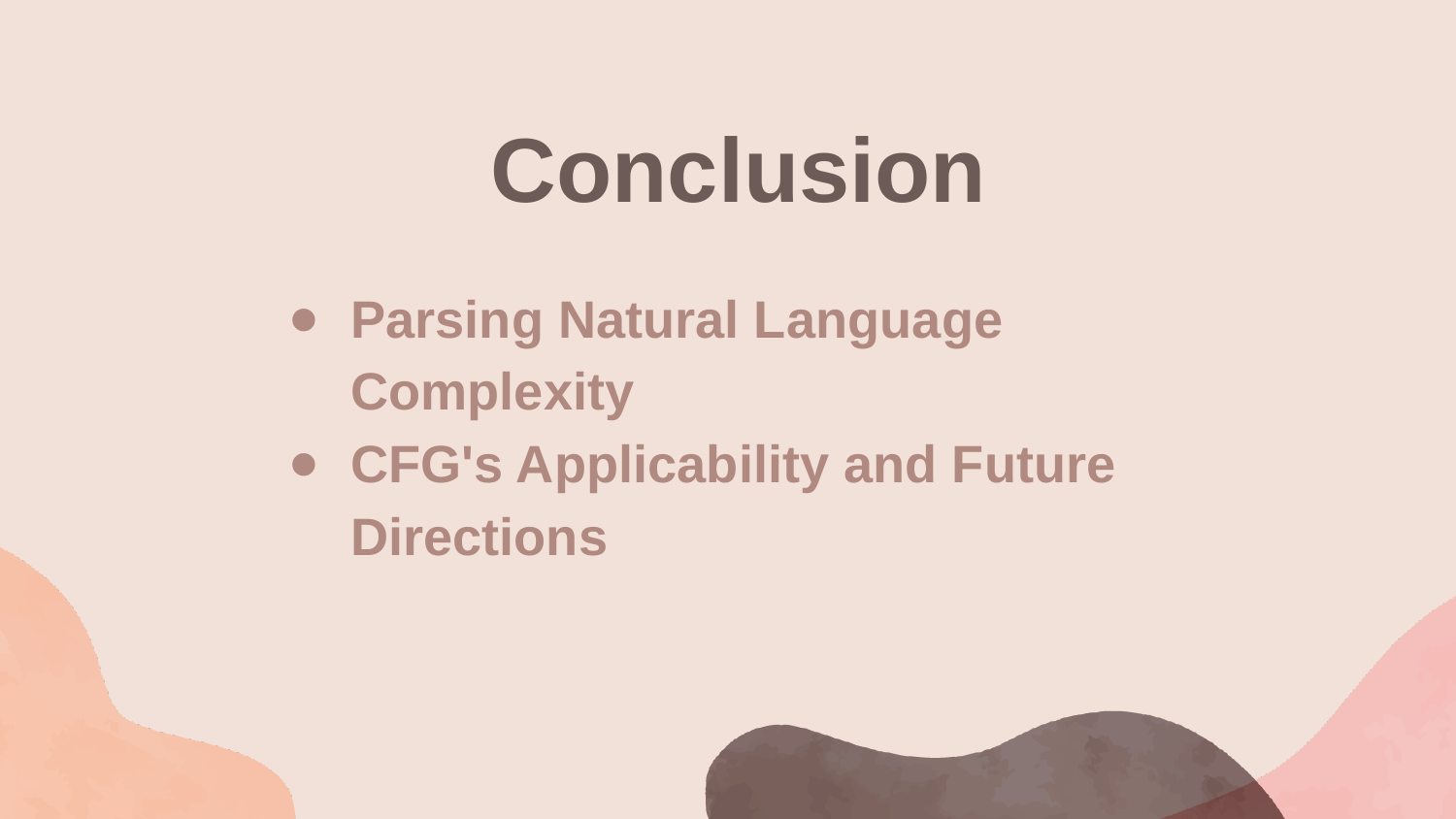

# Conclusion
Parsing Natural Language Complexity
CFG's Applicability and Future Directions